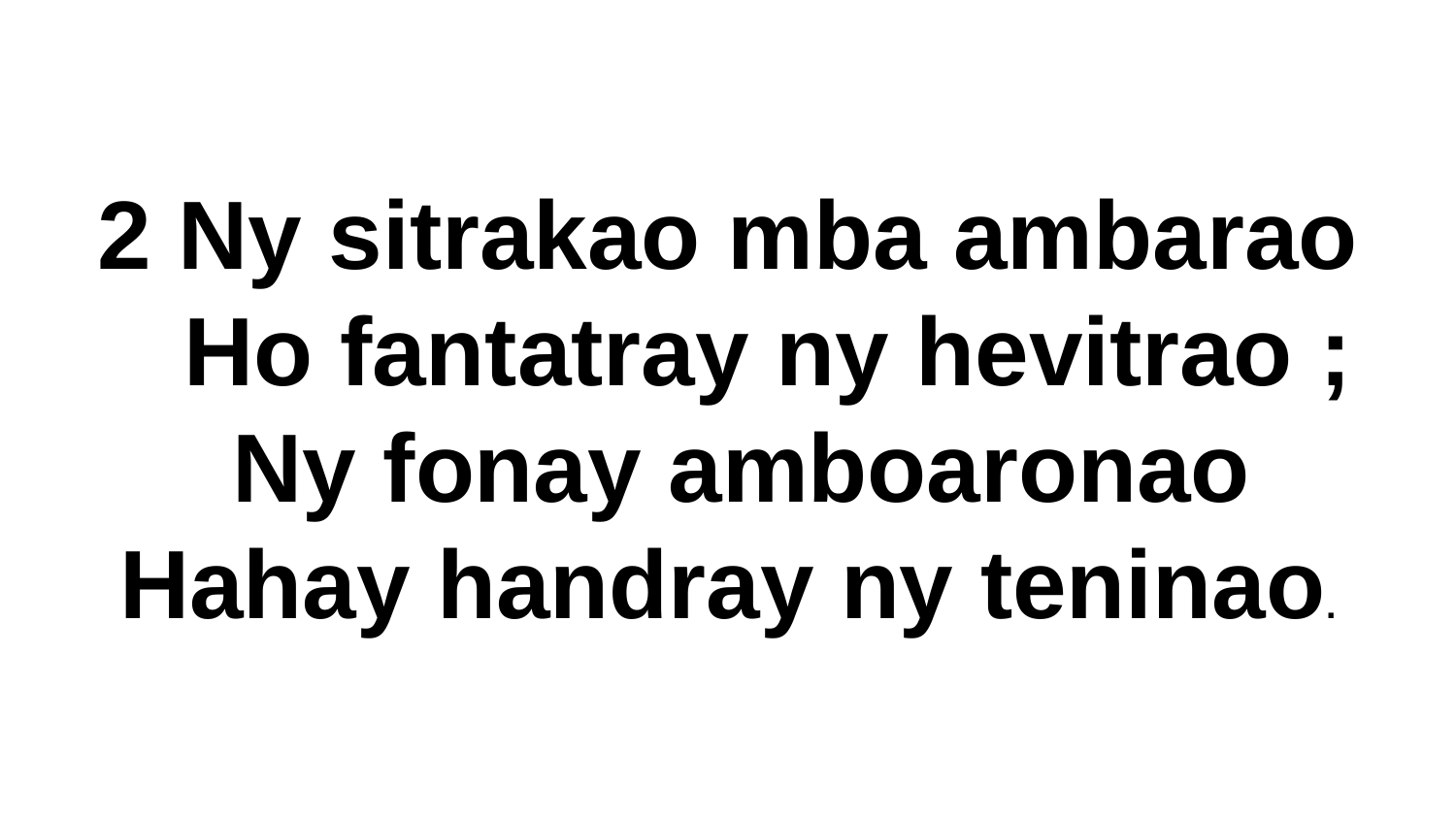

2 Ny sitrakao mba ambarao
   Ho fantatray ny hevitrao ;
 Ny fonay amboaronao
Hahay handray ny teninao.